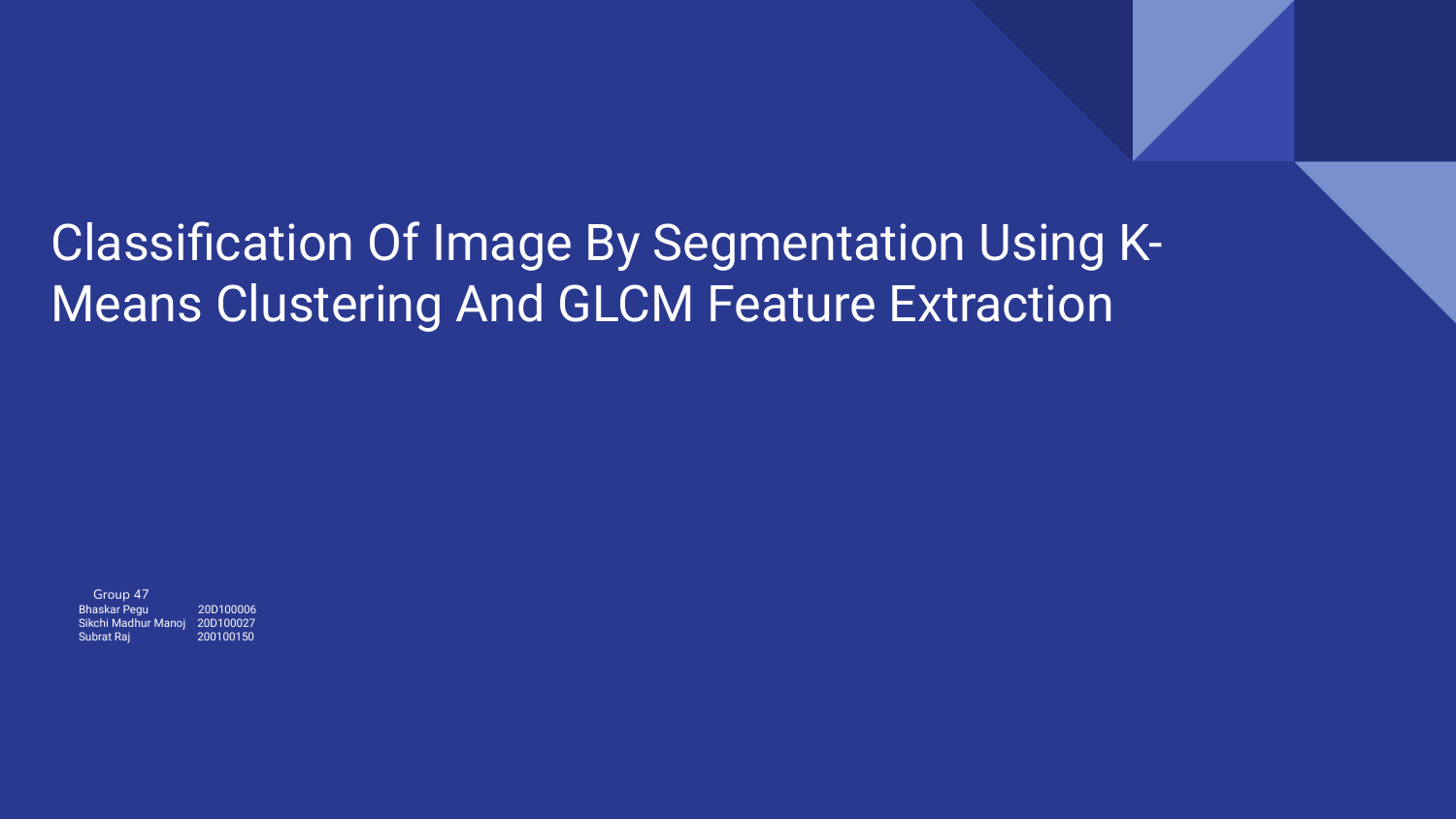

Classification Of Image By Segmentation Using K-Means Clustering And GLCM Feature Extraction
# Group 47
Bhaskar Pegu                 20D100006
Sikchi Madhur Manoj    20D100027
Subrat Raj                       200100150